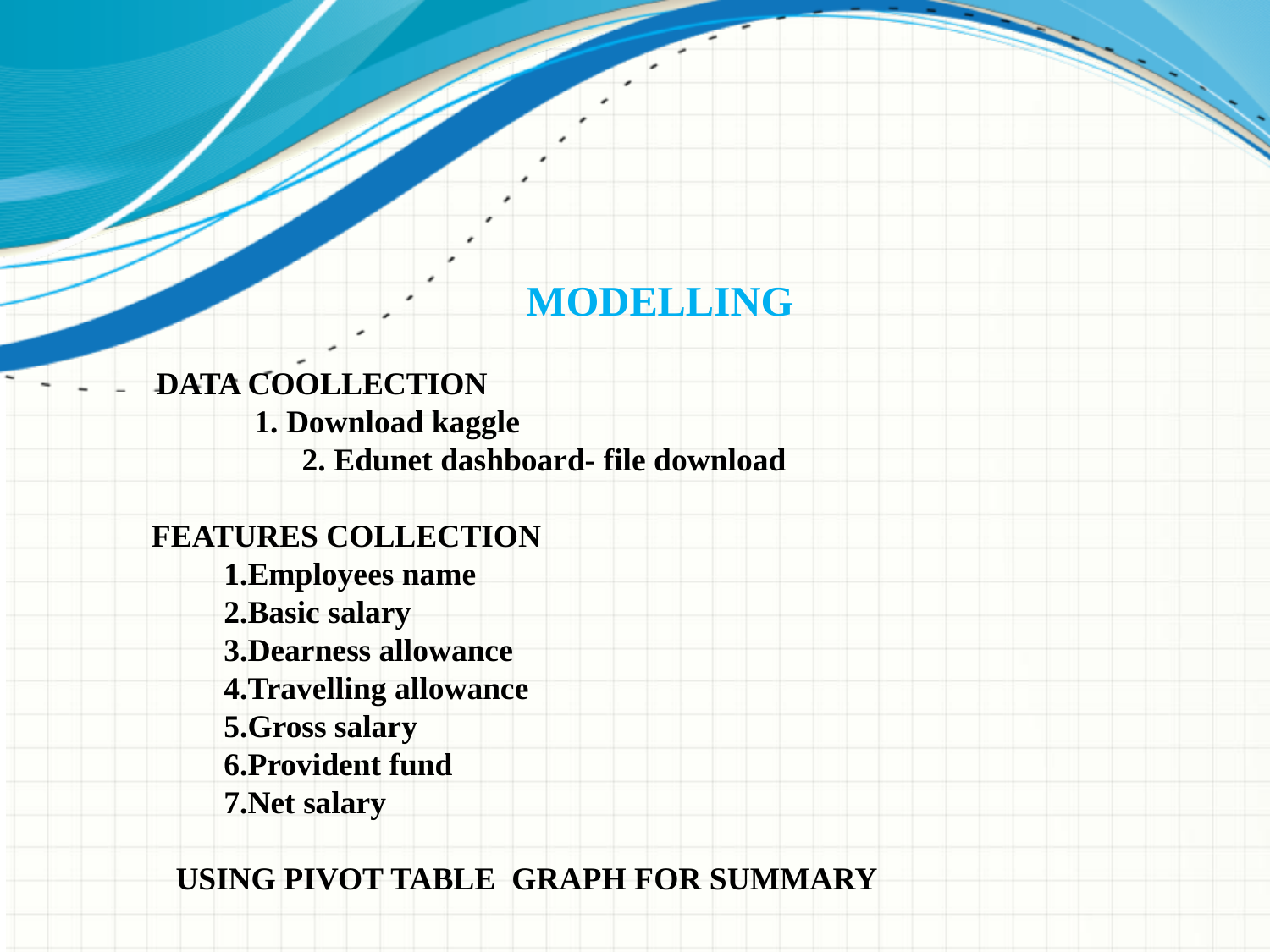

MODELLING

    DATA COOLLECTION
	1. Download kaggle
		2. Edunet dashboard- file download

   FEATURES COLLECTION
            1.Employees name
            2.Basic salary
            3.Dearness allowance
            4.Travelling allowance
            5.Gross salary
            6.Provident fund
            7.Net salary

      USING PIVOT TABLE  GRAPH FOR SUMMARY

#